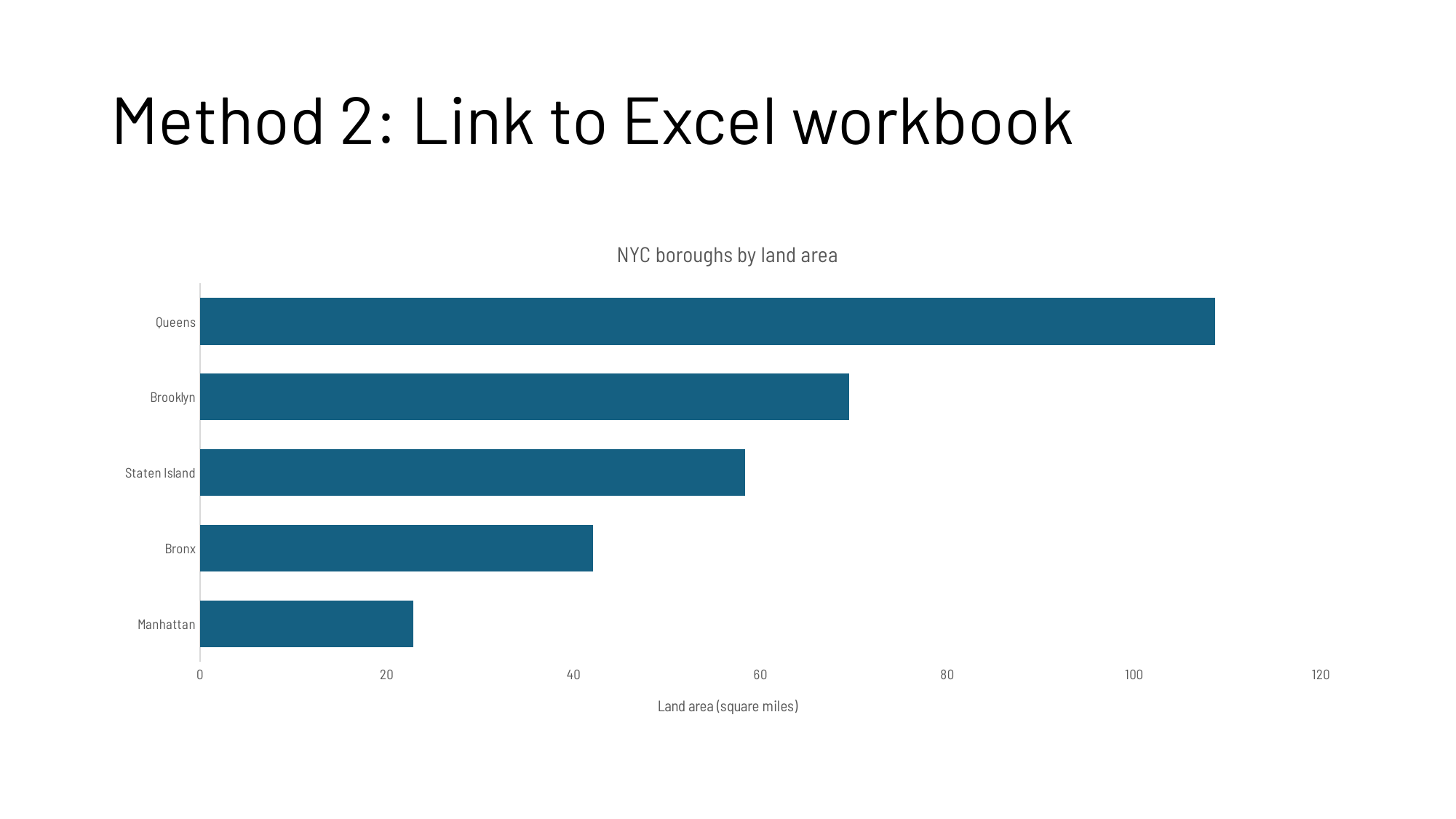

# Method 2: Link to Excel workbook

### Chart: NYC boroughs by land area

| Category | Land Area (sq mi) |
|---|---|
| Manhattan | 22.83 |
| Bronx | 42.1 |
| Staten Island | 58.37 |
| Brooklyn | 69.5 |
| Queens | 108.7 |